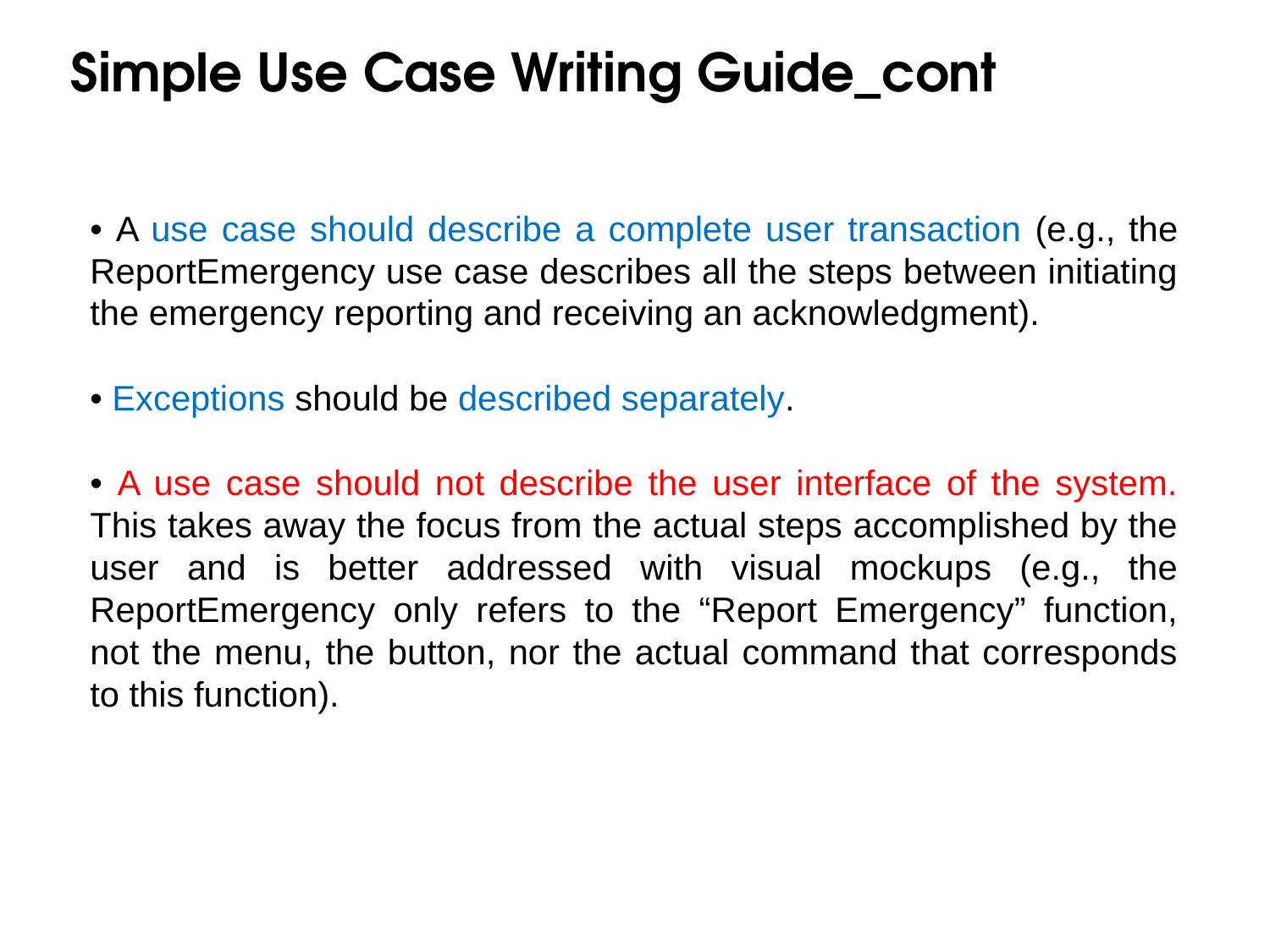

# Simple Use Case Writing Guide_cont
• A use case should describe a complete user transaction (e.g., the ReportEmergency use case describes all the steps between initiating the emergency reporting and receiving an acknowledgment).

• Exceptions should be described separately.

• A use case should not describe the user interface of the system. This takes away the focus from the actual steps accomplished by the user and is better addressed with visual mockups (e.g., the ReportEmergency only refers to the “Report Emergency” function, not the menu, the button, nor the actual command that corresponds to this function).

|  |  |
| --- | --- |
|  |  |
|  |  |